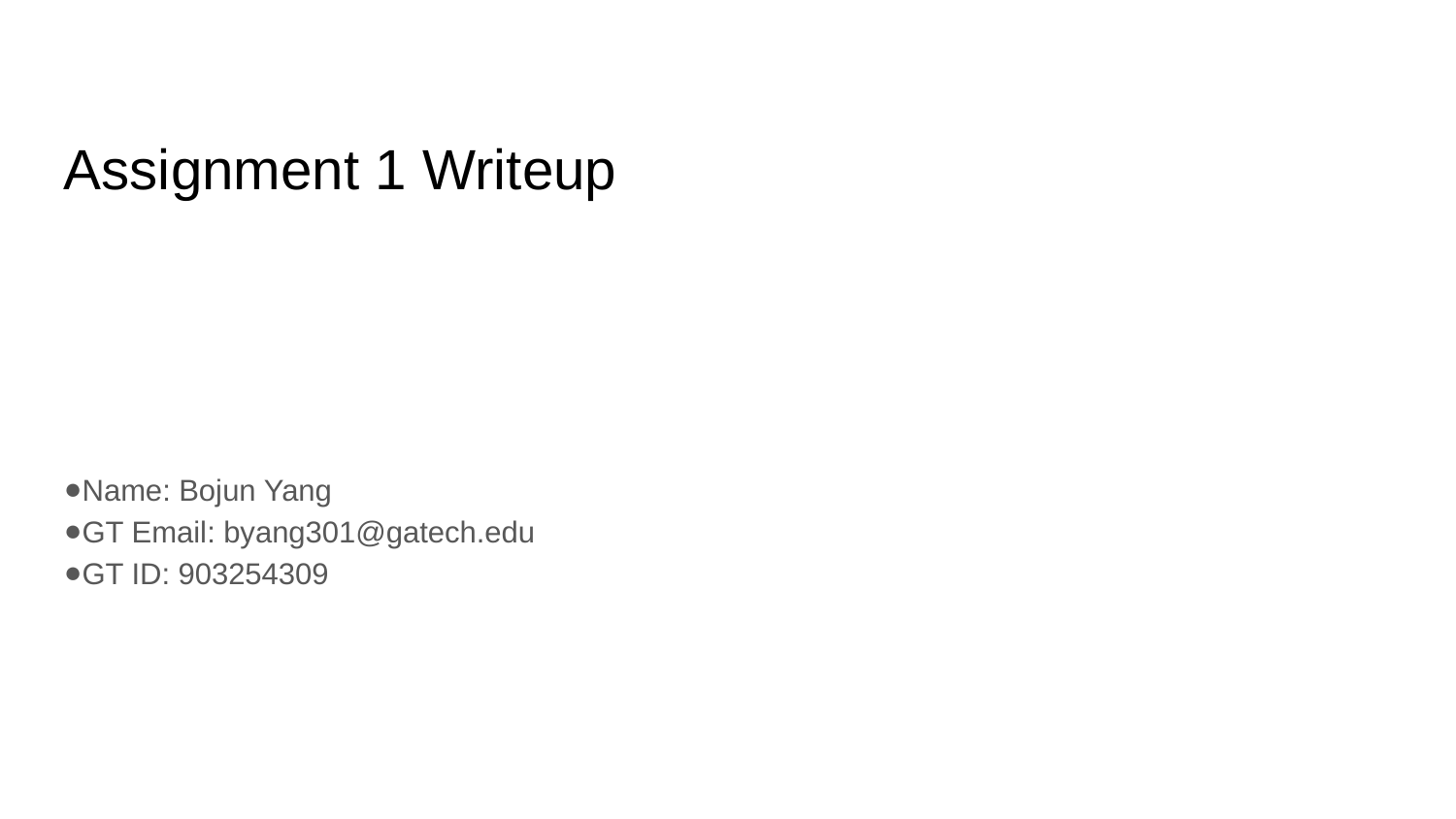

Assignment 1 Writeup
Name: Bojun Yang
GT Email: byang301@gatech.edu
GT ID: 903254309